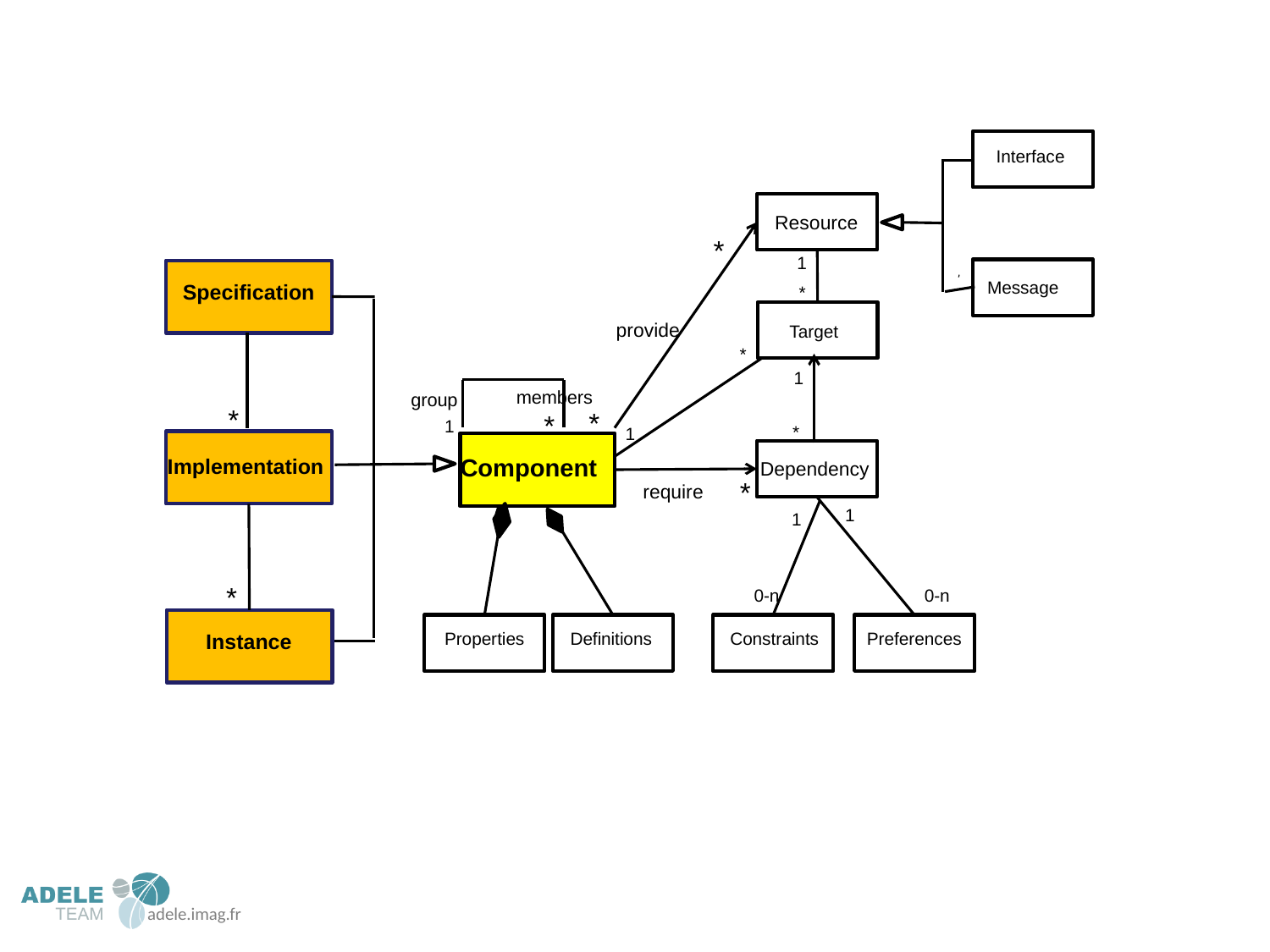

Interface

Resource

*
1

Message
Specification
*

provide
Target
*
1
members
group
*
*
*
1
*
1

Component
Implementation
Dependency

*
require
1
1

*

*
0-n
0-n

Properties
Definitions
Constraints
Preferences
Instance